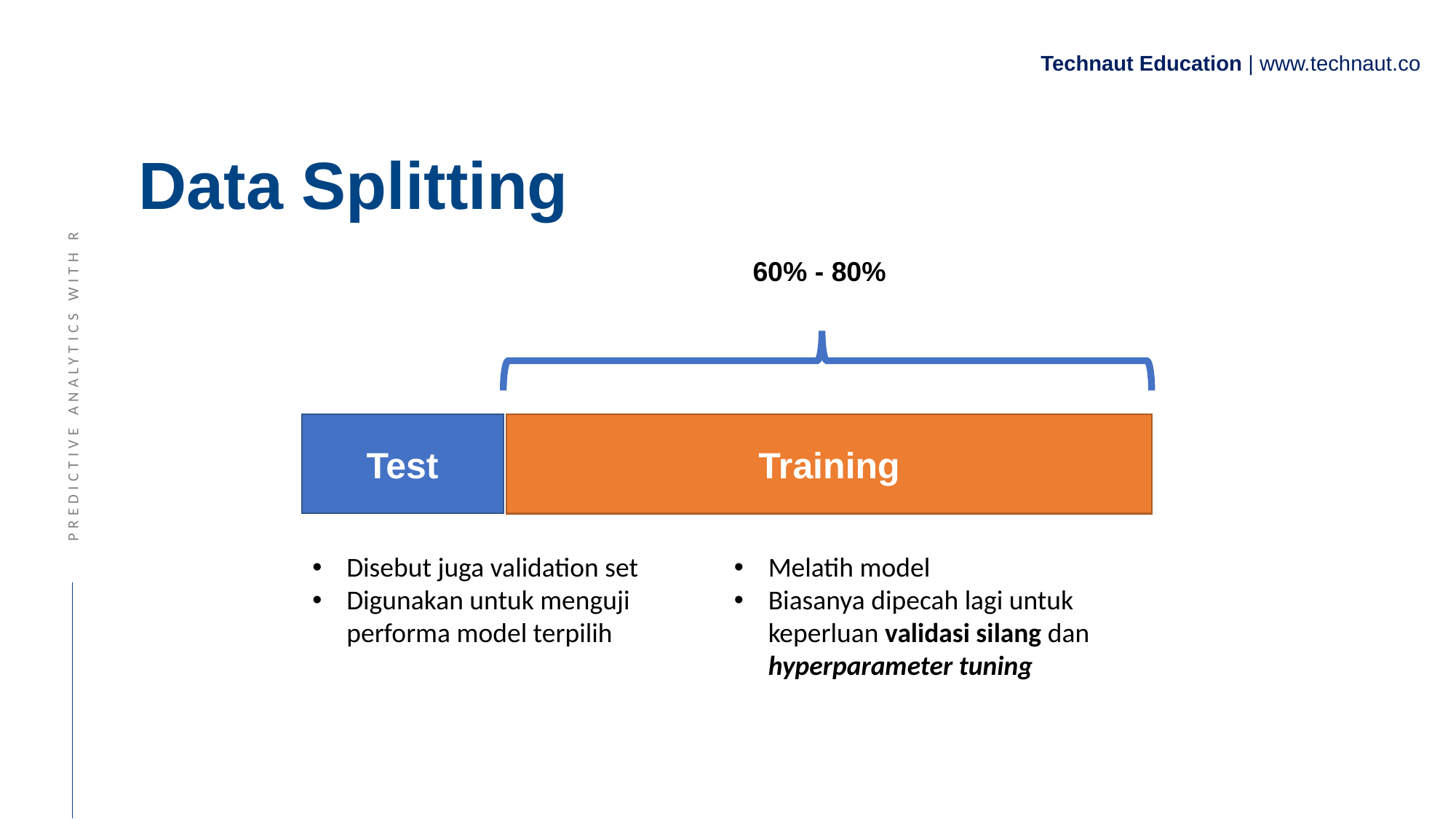

Technaut Education | www.technaut.co
# Data Splitting
60% - 80%
PREDICTIVE ANALYTICS WITH R
Training
Test
Disebut juga validation set
Digunakan untuk menguji performa model terpilih
Melatih model
Biasanya dipecah lagi untuk keperluan validasi silang dan hyperparameter tuning